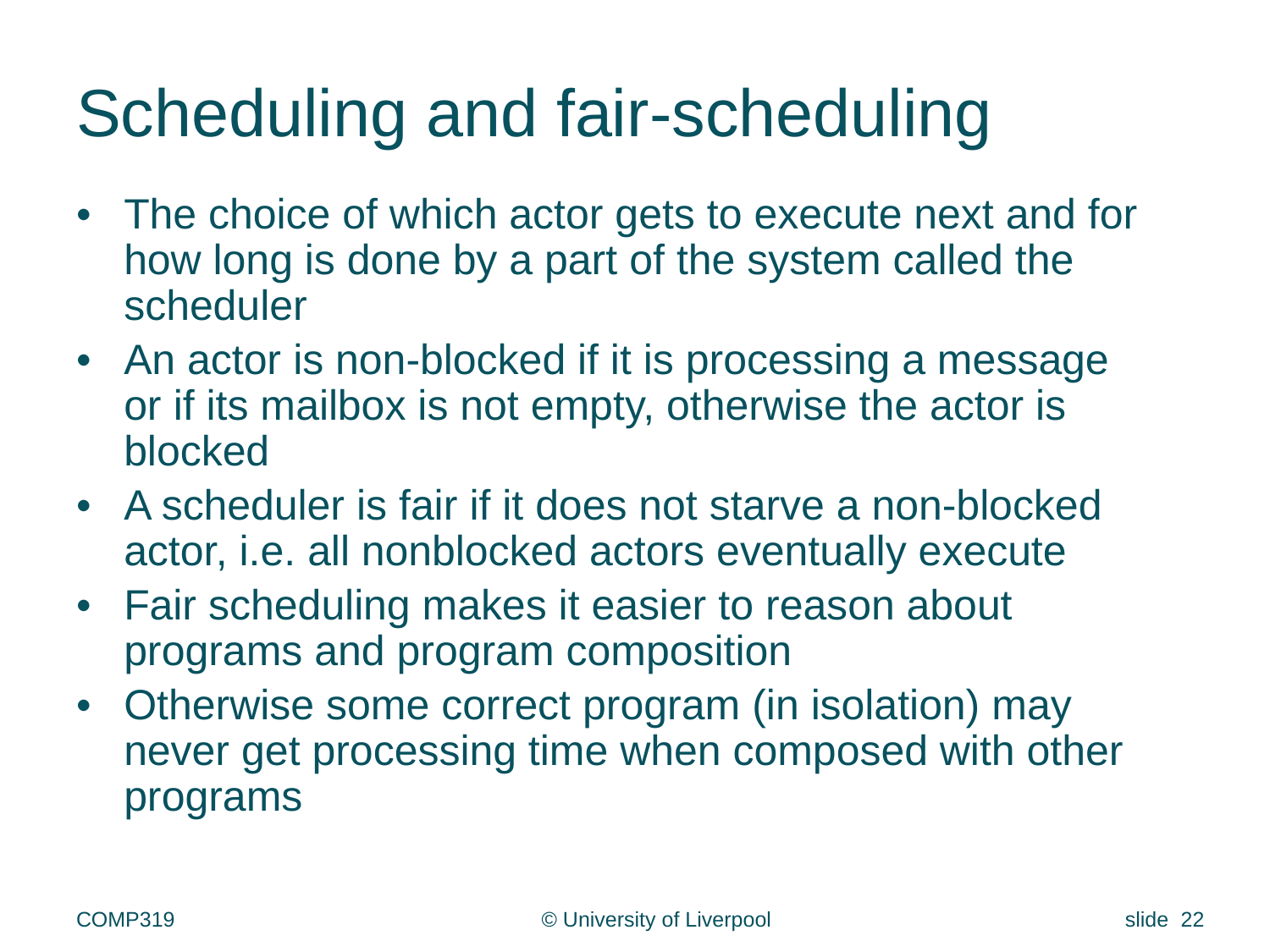

# Scheduling and fair-scheduling
The choice of which actor gets to execute next and for how long is done by a part of the system called the scheduler
An actor is non-blocked if it is processing a message or if its mailbox is not empty, otherwise the actor is blocked
A scheduler is fair if it does not starve a non-blocked actor, i.e. all nonblocked actors eventually execute
Fair scheduling makes it easier to reason about programs and program composition
Otherwise some correct program (in isolation) may never get processing time when composed with other programs
COMP319
© University of Liverpool
slide  22